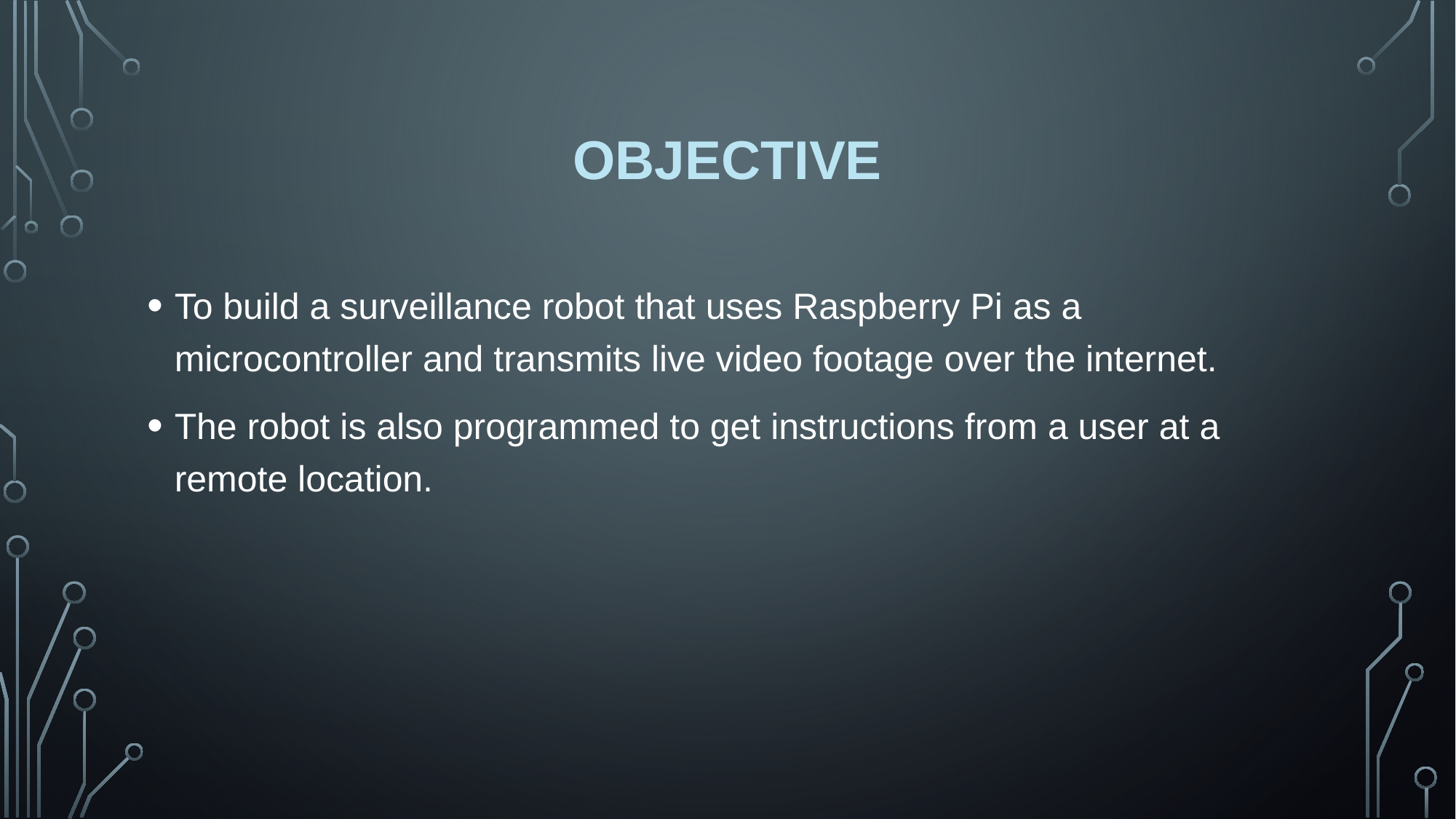

# Objective
To build a surveillance robot that uses Raspberry Pi as a microcontroller and transmits live video footage over the internet.
The robot is also programmed to get instructions from a user at a remote location.